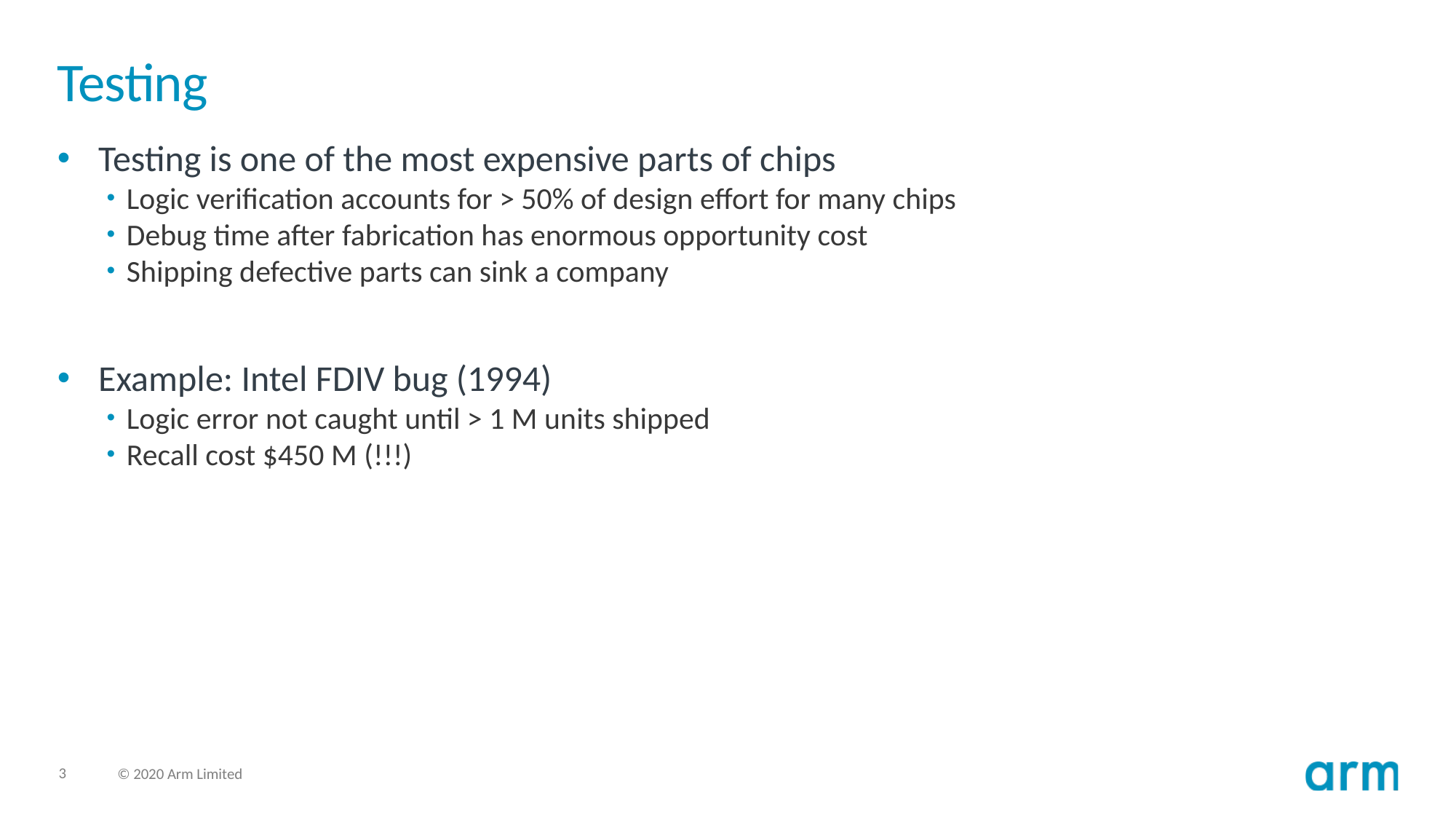

# Testing
Testing is one of the most expensive parts of chips
Logic verification accounts for > 50% of design effort for many chips
Debug time after fabrication has enormous opportunity cost
Shipping defective parts can sink a company

Example: Intel FDIV bug (1994)
Logic error not caught until > 1 M units shipped
Recall cost $450 M (!!!)